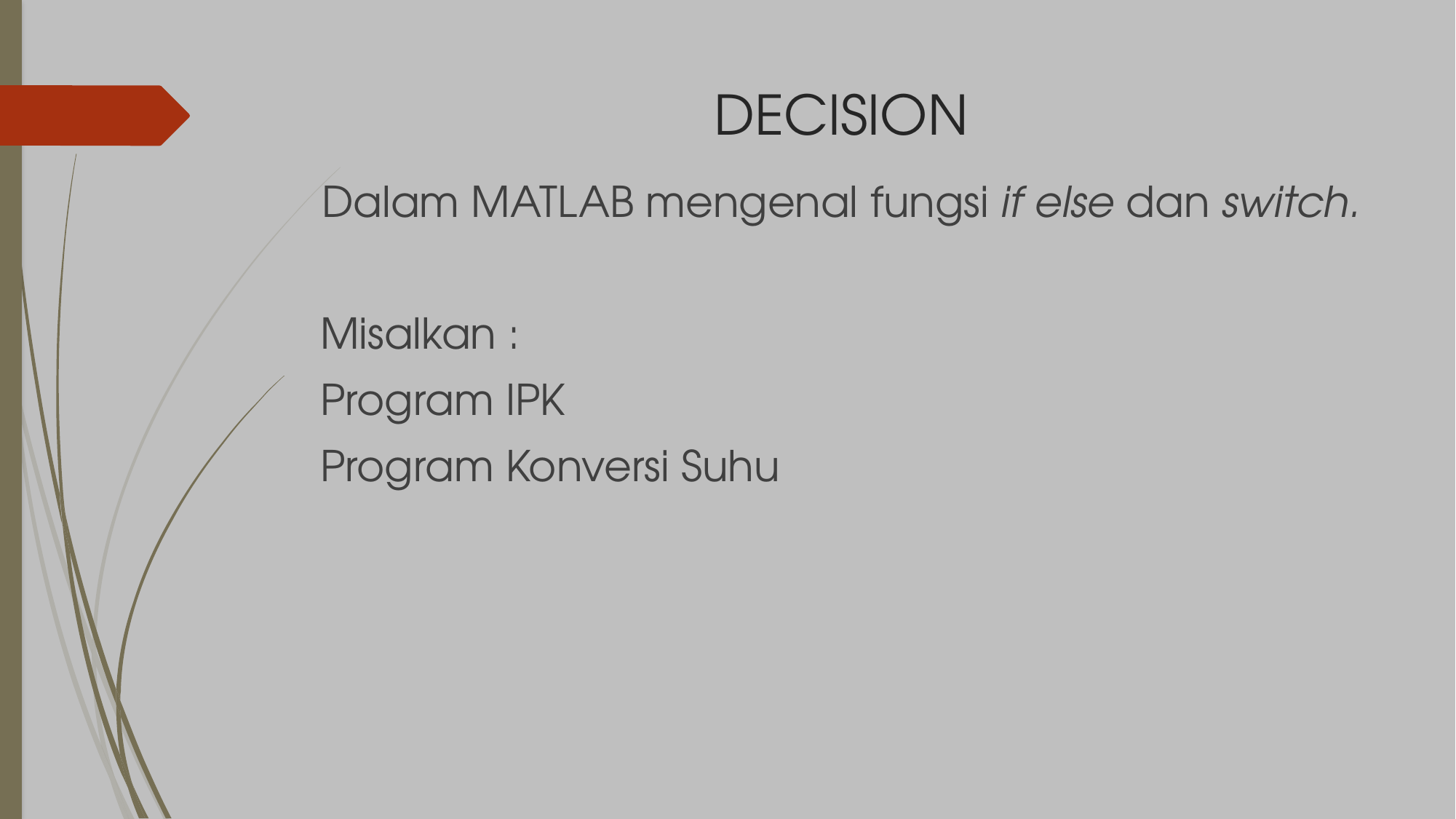

# DECISION
Dalam MATLAB mengenal fungsi if else dan switch.

Misalkan :
Program IPK
Program Konversi Suhu